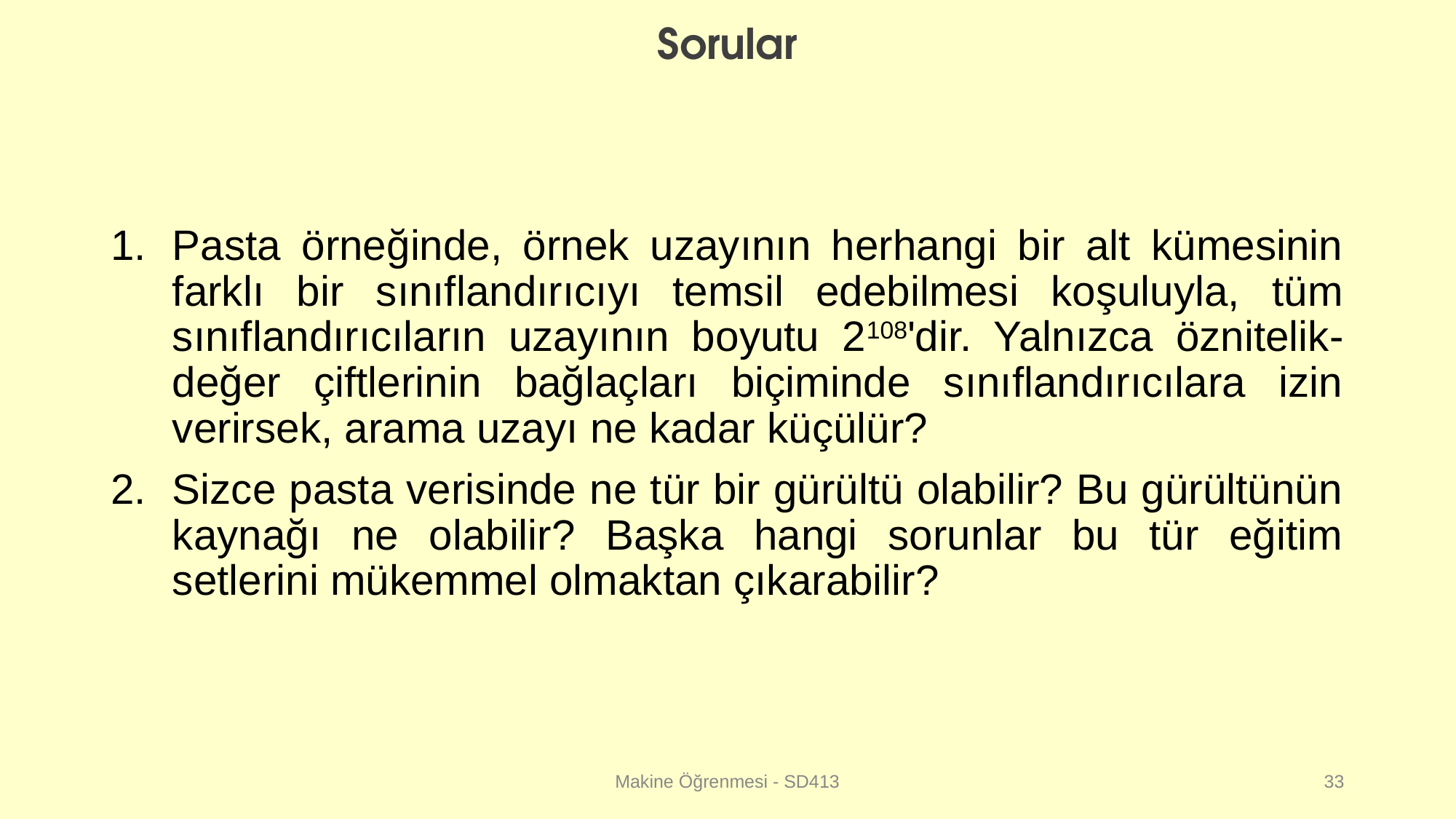

Sorular
Pasta örneğinde, örnek uzayının herhangi bir alt kümesinin farklı bir sınıflandırıcıyı temsil edebilmesi koşuluyla, tüm sınıflandırıcıların uzayının boyutu 2108'dir. Yalnızca öznitelik-değer çiftlerinin bağlaçları biçiminde sınıflandırıcılara izin verirsek, arama uzayı ne kadar küçülür?
Sizce pasta verisinde ne tür bir gürültü olabilir? Bu gürültünün kaynağı ne olabilir? Başka hangi sorunlar bu tür eğitim setlerini mükemmel olmaktan çıkarabilir?
Makine Öğrenmesi - SD413
33